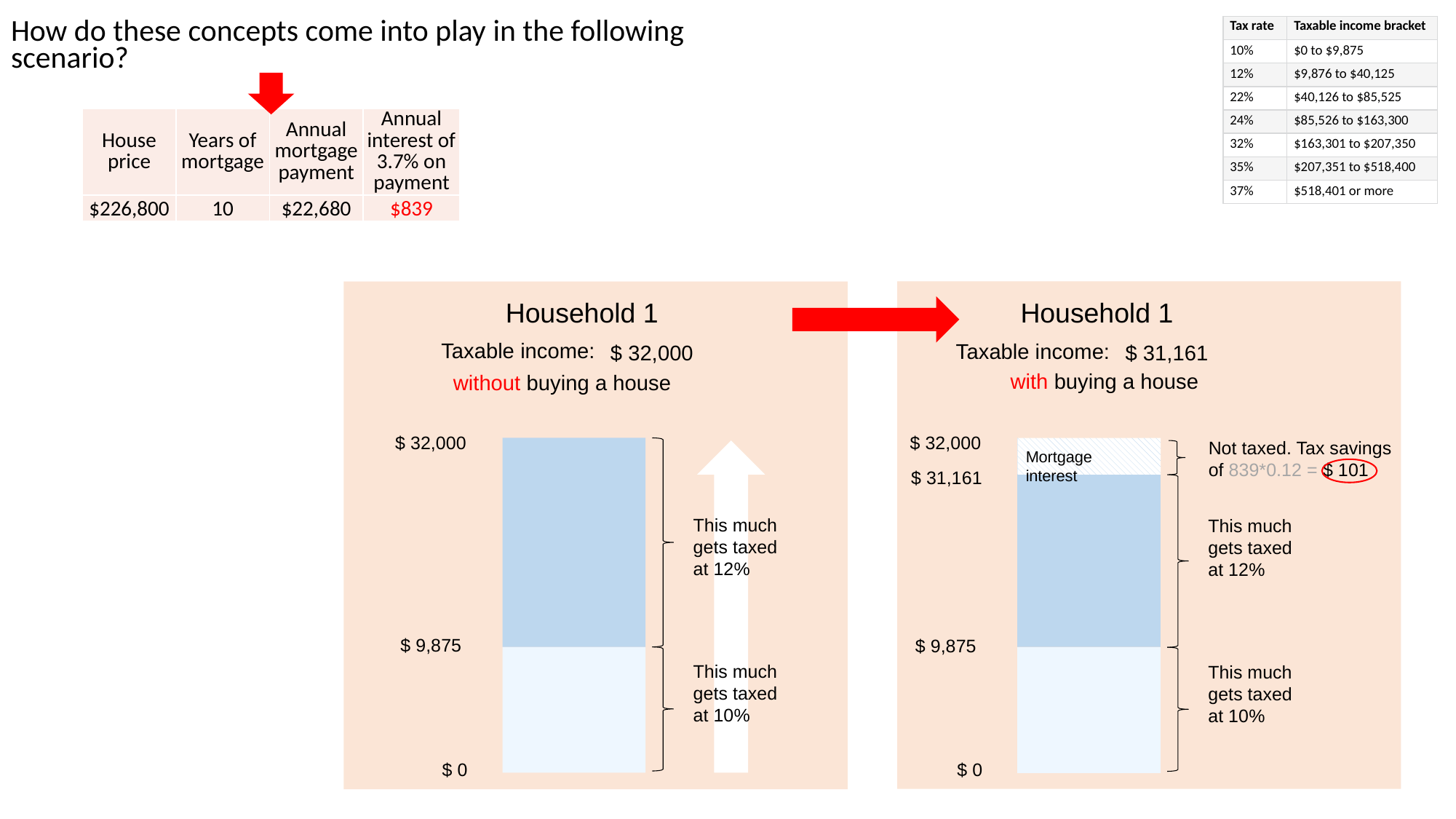

# How do these concepts come into play in the following scenario?
| Tax rate | Taxable income bracket |
| --- | --- |
| 10% | $0 to $9,875 |
| 12% | $9,876 to $40,125 |
| 22% | $40,126 to $85,525 |
| 24% | $85,526 to $163,300 |
| 32% | $163,301 to $207,350 |
| 35% | $207,351 to $518,400 |
| 37% | $518,401 or more |

| House price | Years of mortgage | Annual mortgage payment | Annual interest of 3.7% on payment |
| --- | --- | --- | --- |
| $226,800 | 10 | $22,680 | $839 |

Household 1
Household 1

Taxable income:
Taxable income:
$ 32,000
$ 31,161
with buying a house
without buying a house
$ 32,000
$ 32,000
Not taxed. Tax savings
of 839*0.12 = $ 101

Mortgage interest

$ 31,161
This much gets taxed at 12%
This much gets taxed at 12%

$ 9,875
$ 9,875
This much gets taxed at 10%
This much gets taxed at 10%
$ 0
$ 0